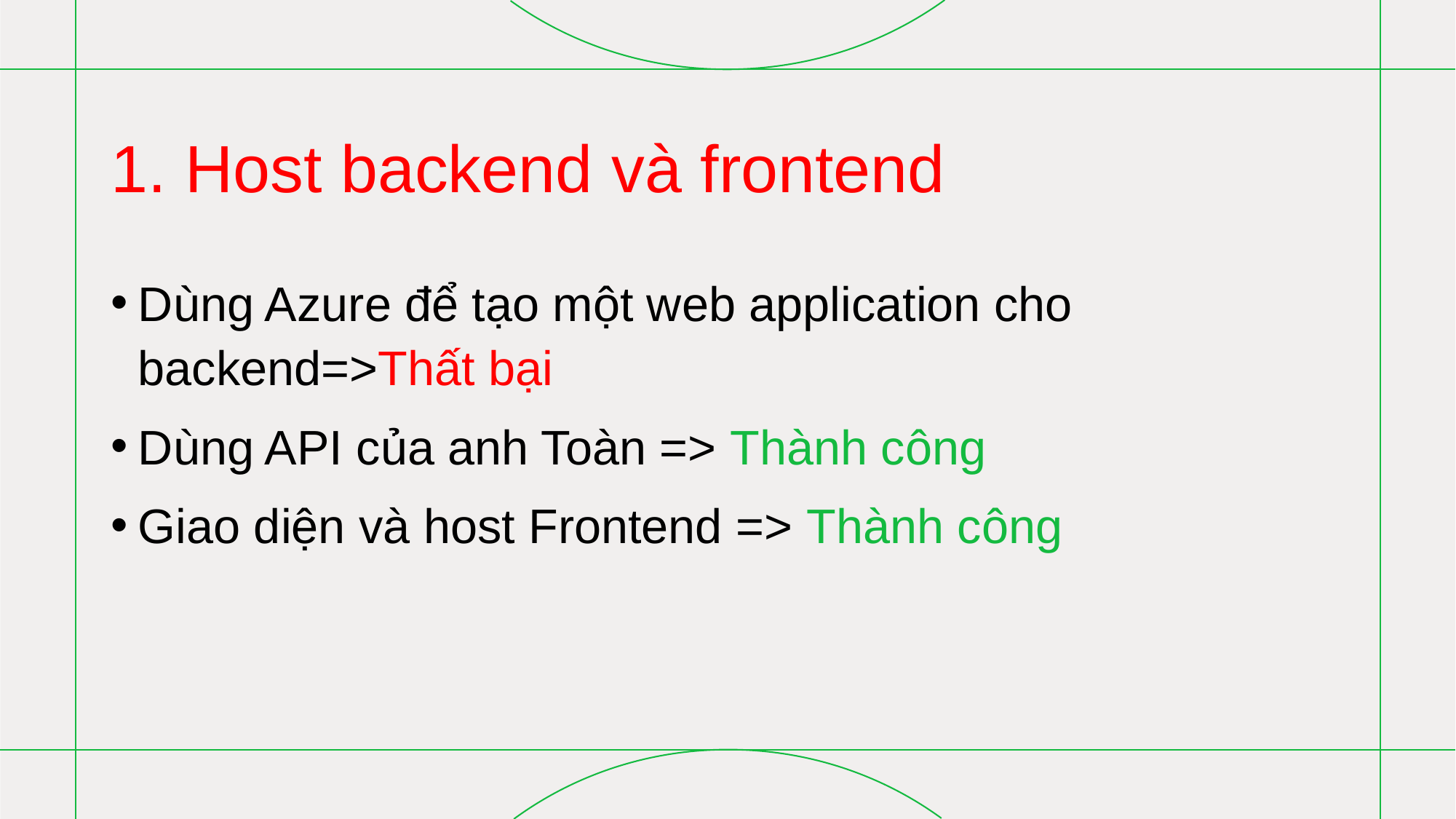

# 1. Host backend và frontend
Dùng Azure để tạo một web application cho backend=>Thất bại
Dùng API của anh Toàn => Thành công
Giao diện và host Frontend => Thành công